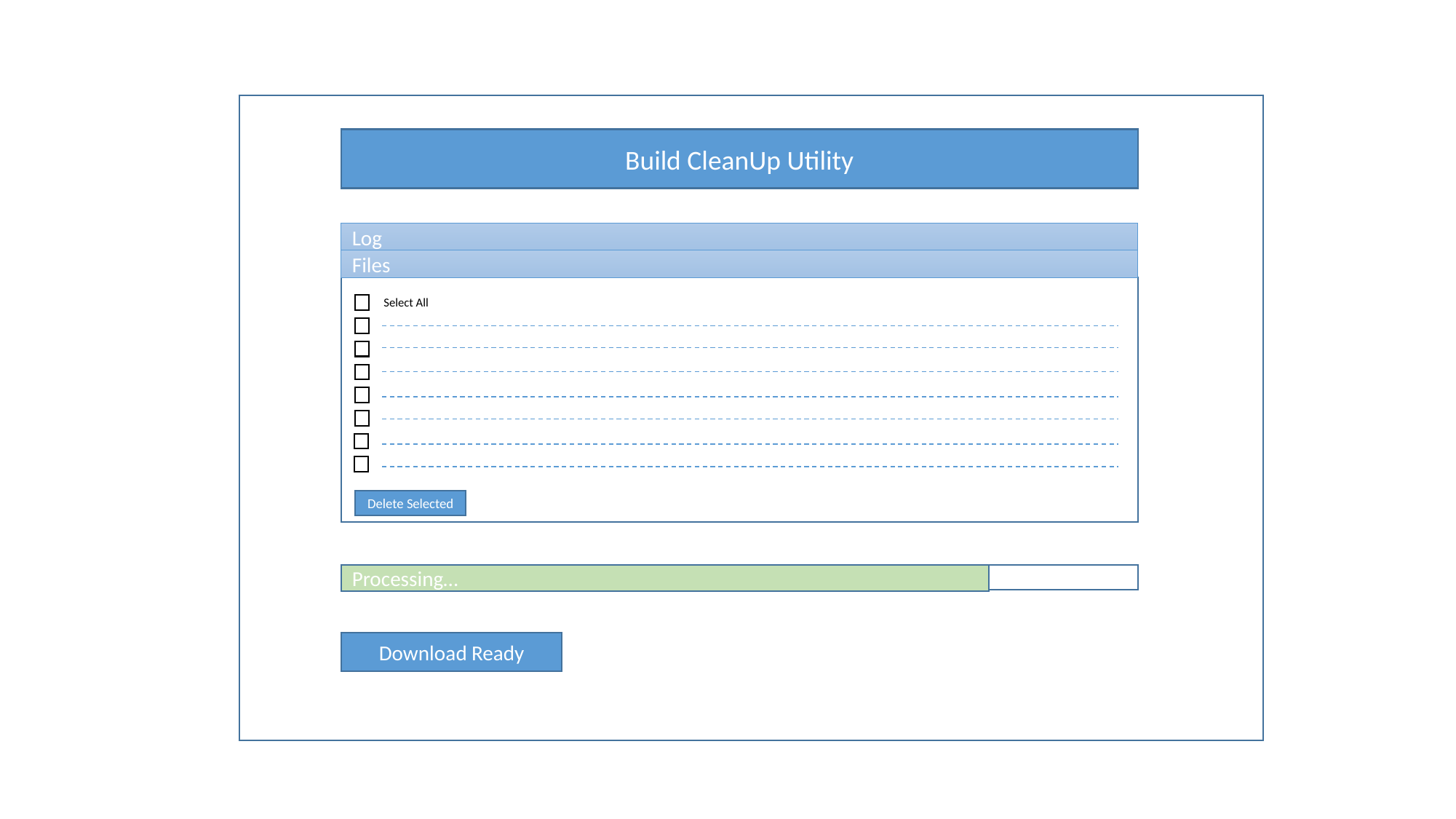

Build CleanUp Utility
Log
Files

Select All

Delete Selected

Processing…
Download Ready